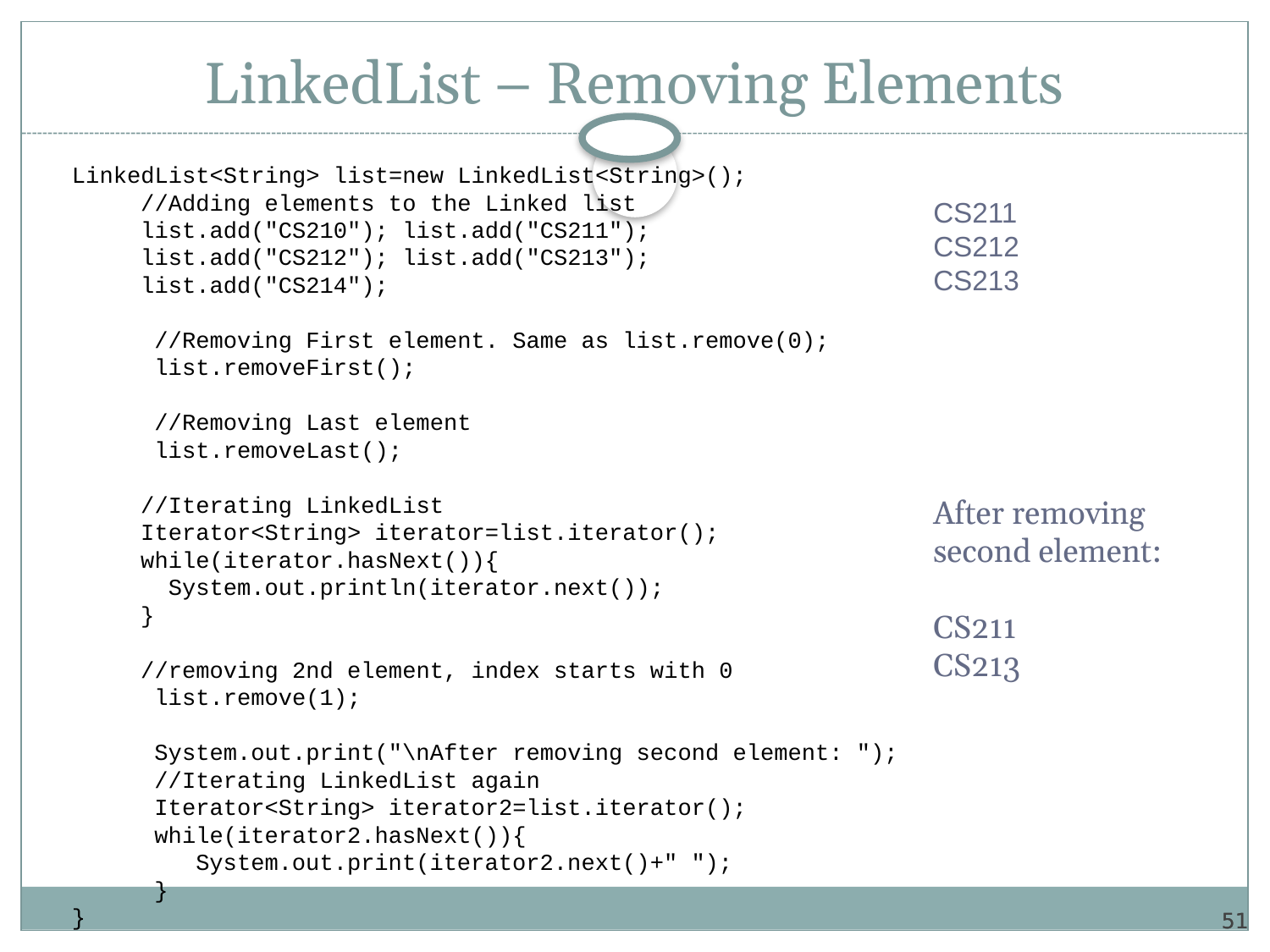

# LinkedList – Removing Elements

CS211
CS212
CS213

LinkedList<String> list=new LinkedList<String>();
     //Adding elements to the Linked list
     list.add("CS210"); list.add("CS211");
     list.add("CS212"); list.add("CS213");
     list.add("CS214");

      //Removing First element. Same as list.remove(0);
      list.removeFirst();

      //Removing Last element
      list.removeLast();

     //Iterating LinkedList
     Iterator<String> iterator=list.iterator();
     while(iterator.hasNext()){
       System.out.println(iterator.next());
     }

     //removing 2nd element, index starts with 0
      list.remove(1);

      System.out.print("\nAfter removing second element: ");
      //Iterating LinkedList again
      Iterator<String> iterator2=list.iterator();
      while(iterator2.hasNext()){
         System.out.print(iterator2.next()+" ");
      }
}
After removing second element:

CS211
CS213